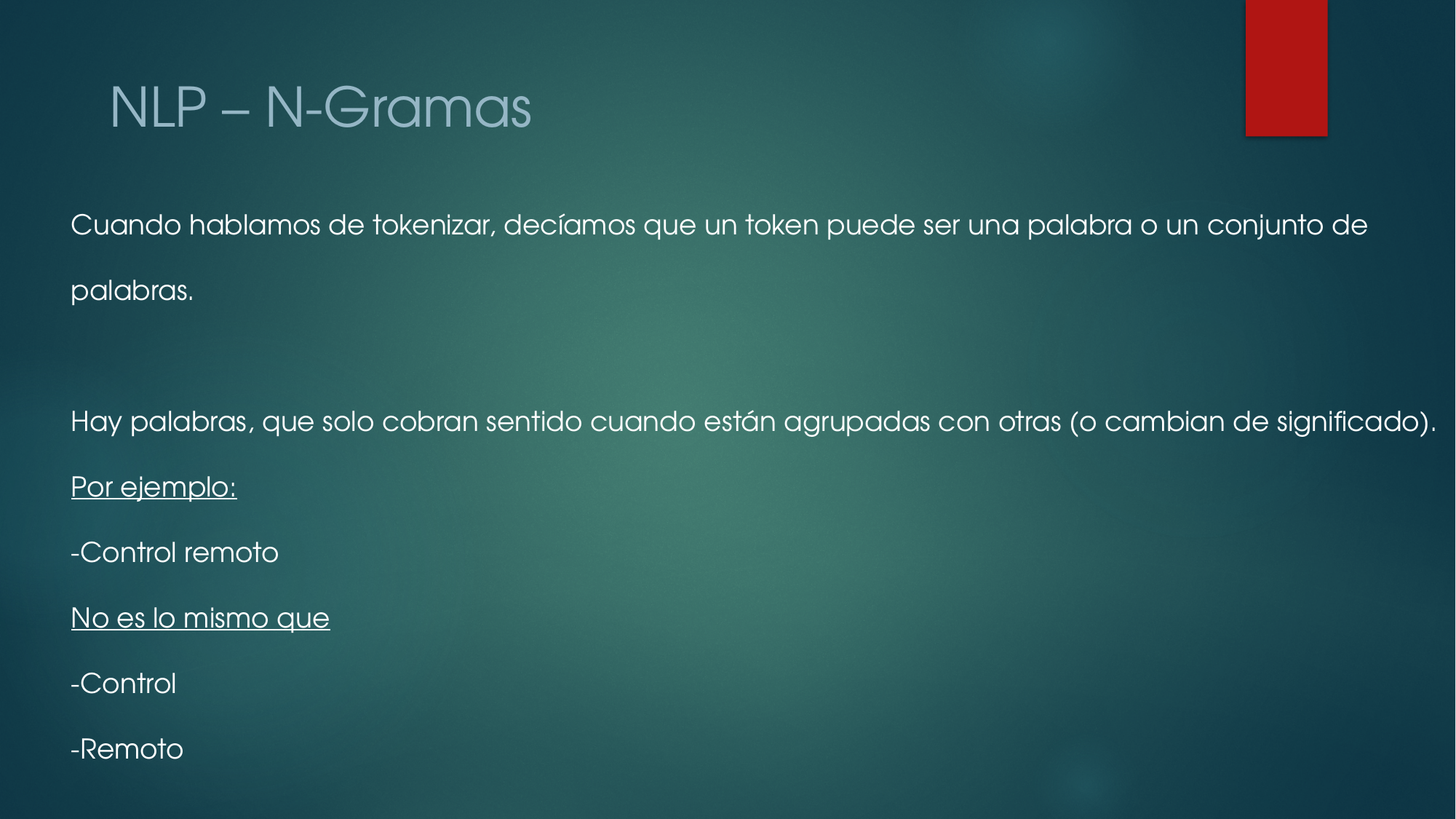

NLP – N-Gramas
Cuando hablamos de tokenizar, decíamos que un token puede ser una palabra o un conjunto de palabras.

Hay palabras, que solo cobran sentido cuando están agrupadas con otras (o cambian de significado). Por ejemplo:
-Control remoto
No es lo mismo que
-Control
-Remoto